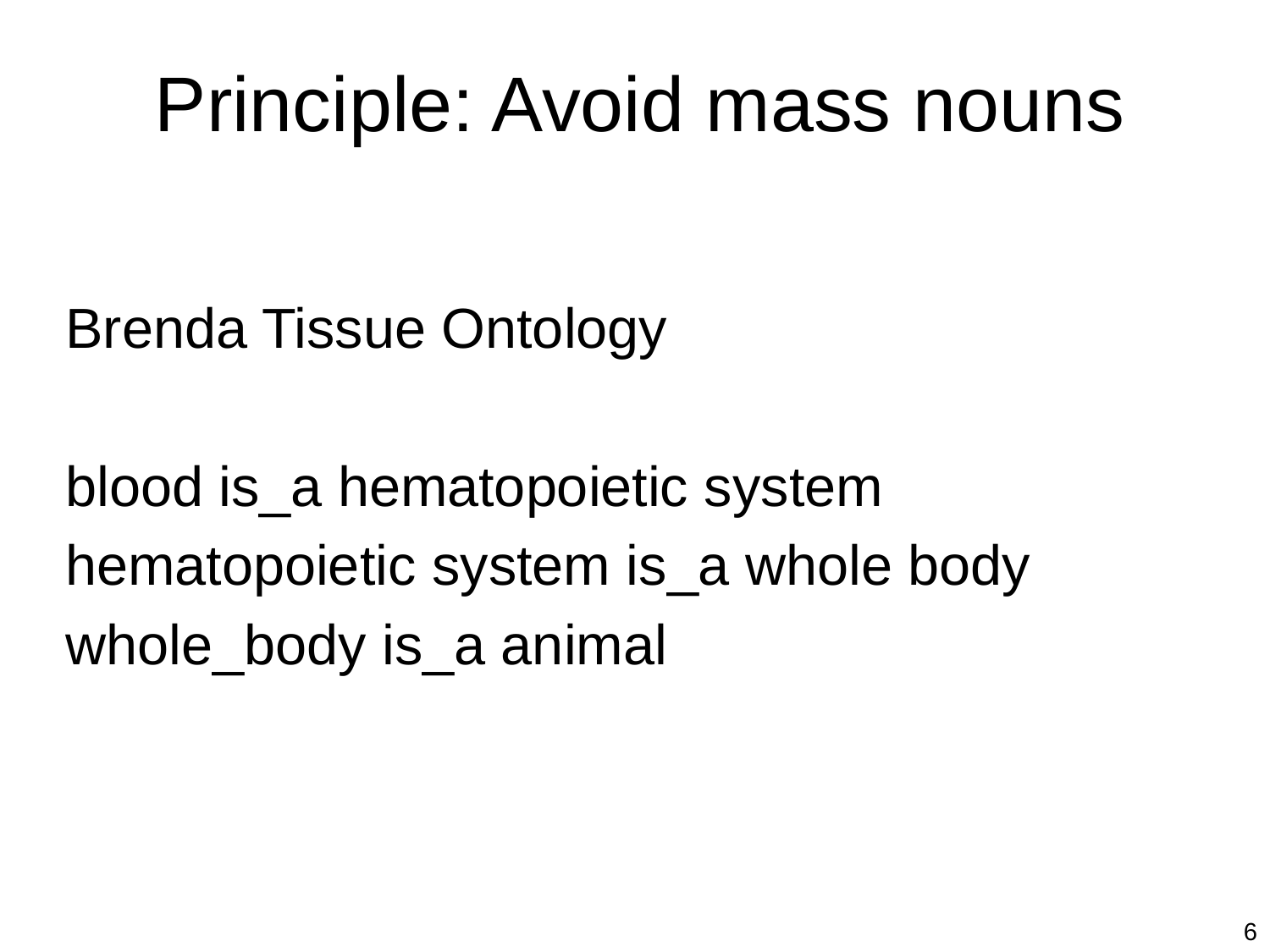

# Principle: Avoid mass nouns
Brenda Tissue Ontology

blood is_a hematopoietic system
hematopoietic system is_a whole body
whole_body is_a animal

6